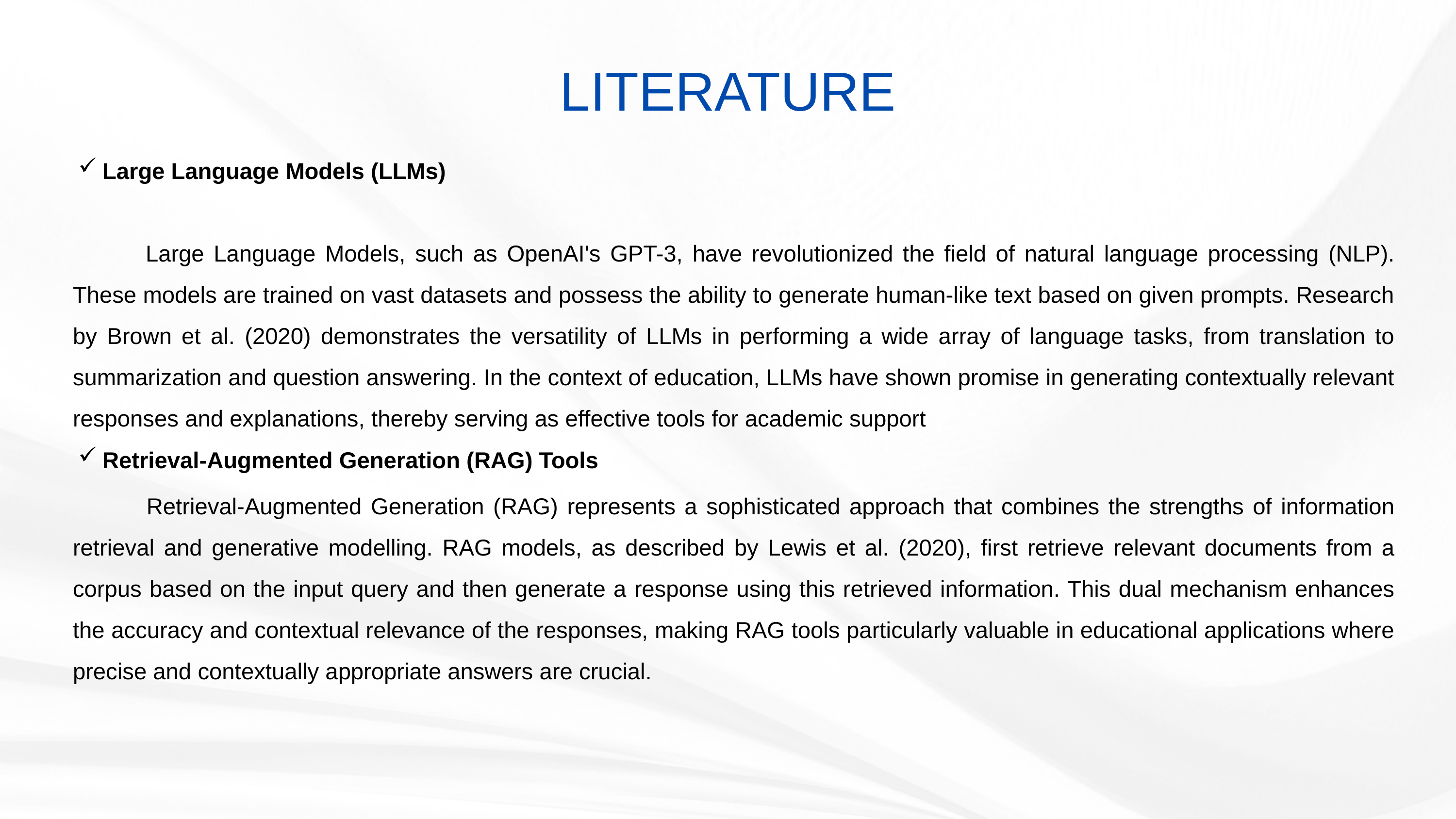

LITERATURE
Large Language Models (LLMs)

	Large Language Models, such as OpenAI's GPT-3, have revolutionized the field of natural language processing (NLP). These models are trained on vast datasets and possess the ability to generate human-like text based on given prompts. Research by Brown et al. (2020) demonstrates the versatility of LLMs in performing a wide array of language tasks, from translation to summarization and question answering. In the context of education, LLMs have shown promise in generating contextually relevant responses and explanations, thereby serving as effective tools for academic support
Retrieval-Augmented Generation (RAG) Tools
Retrieval-Augmented Generation (RAG) represents a sophisticated approach that combines the strengths of information retrieval and generative modelling. RAG models, as described by Lewis et al. (2020), first retrieve relevant documents from a corpus based on the input query and then generate a response using this retrieved information. This dual mechanism enhances the accuracy and contextual relevance of the responses, making RAG tools particularly valuable in educational applications where precise and contextually appropriate answers are crucial.